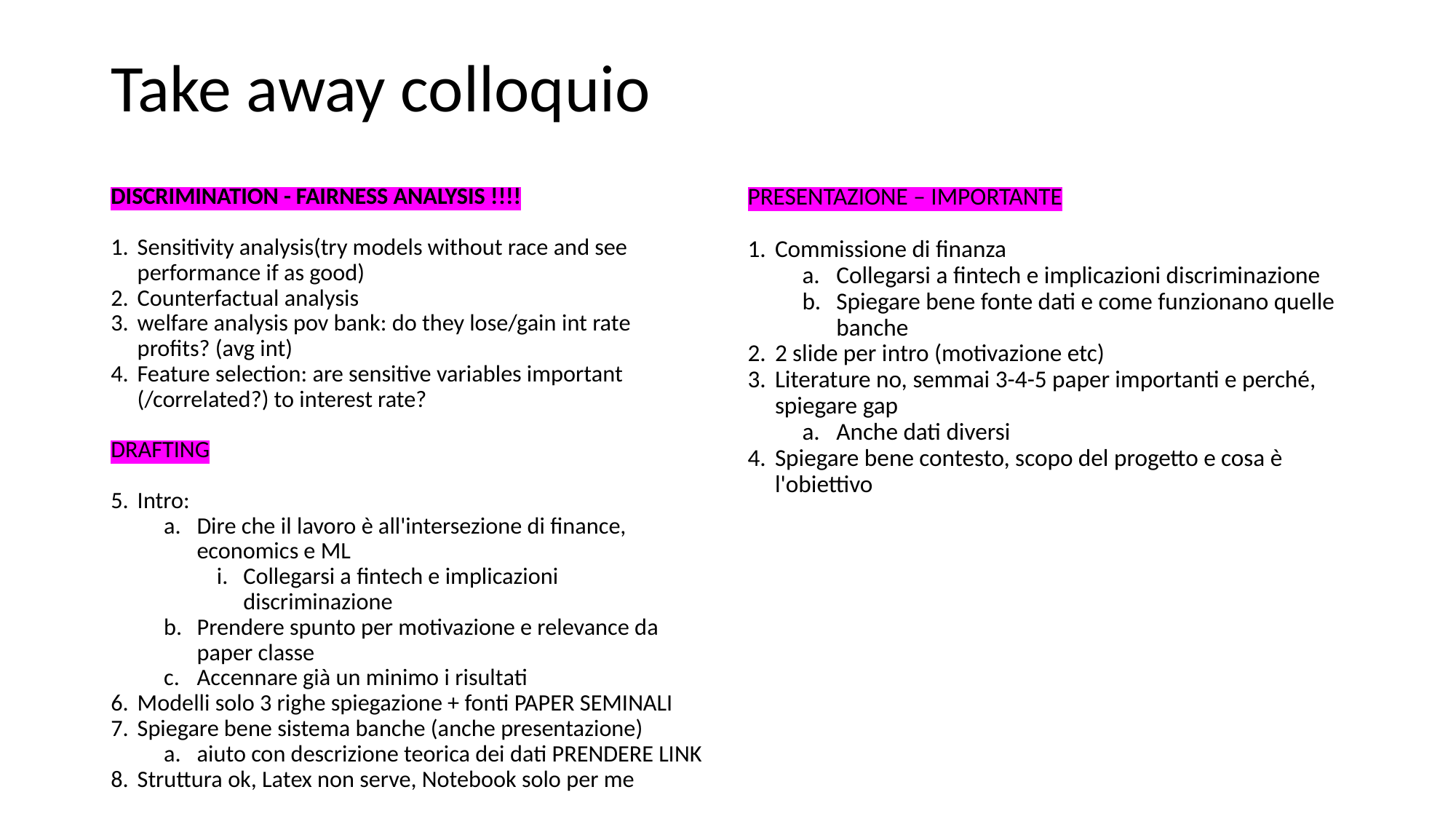

# Take away colloquio
DISCRIMINATION - FAIRNESS ANALYSIS !!!!

Sensitivity analysis(try models without race and see performance if as good)
Counterfactual analysis
welfare analysis pov bank: do they lose/gain int rate profits? (avg int)
Feature selection: are sensitive variables important (/correlated?) to interest rate?

DRAFTING

Intro:
Dire che il lavoro è all'intersezione di finance, economics e ML
Collegarsi a fintech e implicazioni discriminazione
Prendere spunto per motivazione e relevance da paper classe
Accennare già un minimo i risultati
Modelli solo 3 righe spiegazione + fonti PAPER SEMINALI
Spiegare bene sistema banche (anche presentazione)
aiuto con descrizione teorica dei dati PRENDERE LINK
Struttura ok, Latex non serve, Notebook solo per me
PRESENTAZIONE – IMPORTANTE

Commissione di finanza
Collegarsi a fintech e implicazioni discriminazione
Spiegare bene fonte dati e come funzionano quelle banche
2 slide per intro (motivazione etc)
Literature no, semmai 3-4-5 paper importanti e perché, spiegare gap
Anche dati diversi
Spiegare bene contesto, scopo del progetto e cosa è l'obiettivo